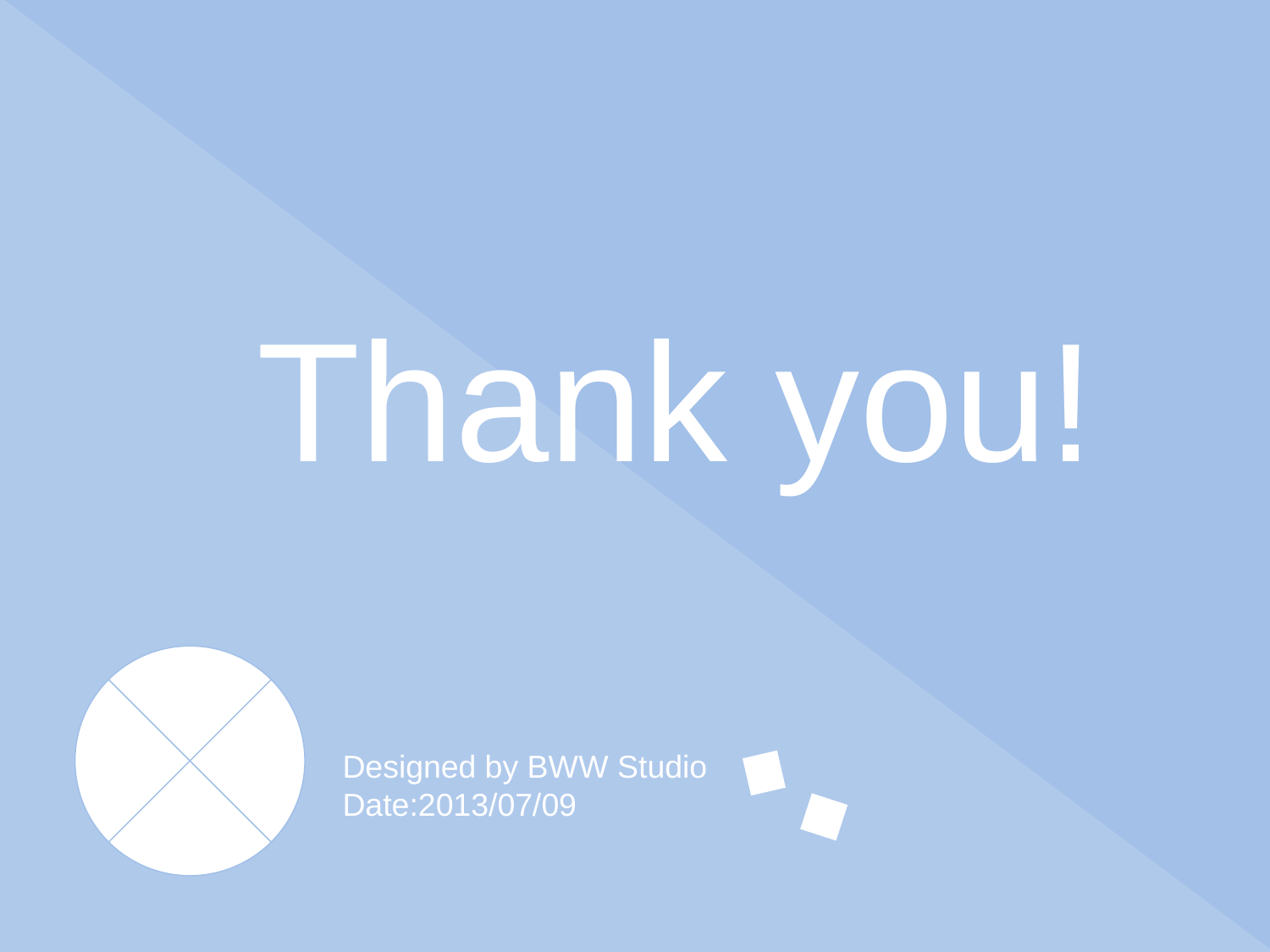

Thank you!

Designed by BWW Studio
Date:2013/07/09